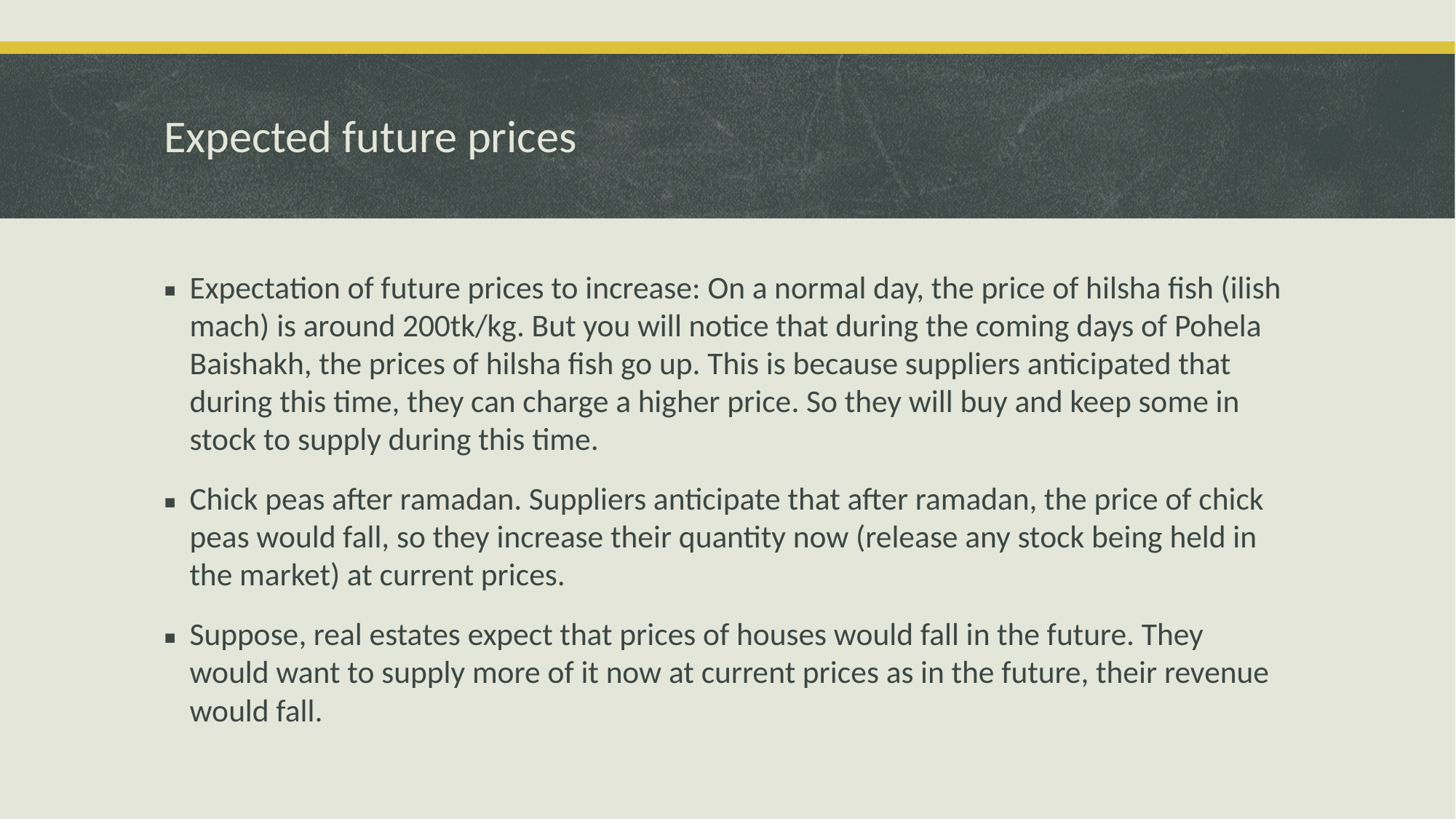

# Expected future prices
Expectation of future prices to increase: On a normal day, the price of hilsha fish (ilish mach) is around 200tk/kg. But you will notice that during the coming days of Pohela Baishakh, the prices of hilsha fish go up. This is because suppliers anticipated that during this time, they can charge a higher price. So they will buy and keep some in stock to supply during this time.
Chick peas after ramadan. Suppliers anticipate that after ramadan, the price of chick peas would fall, so they increase their quantity now (release any stock being held in the market) at current prices.
Suppose, real estates expect that prices of houses would fall in the future. They would want to supply more of it now at current prices as in the future, their revenue would fall.